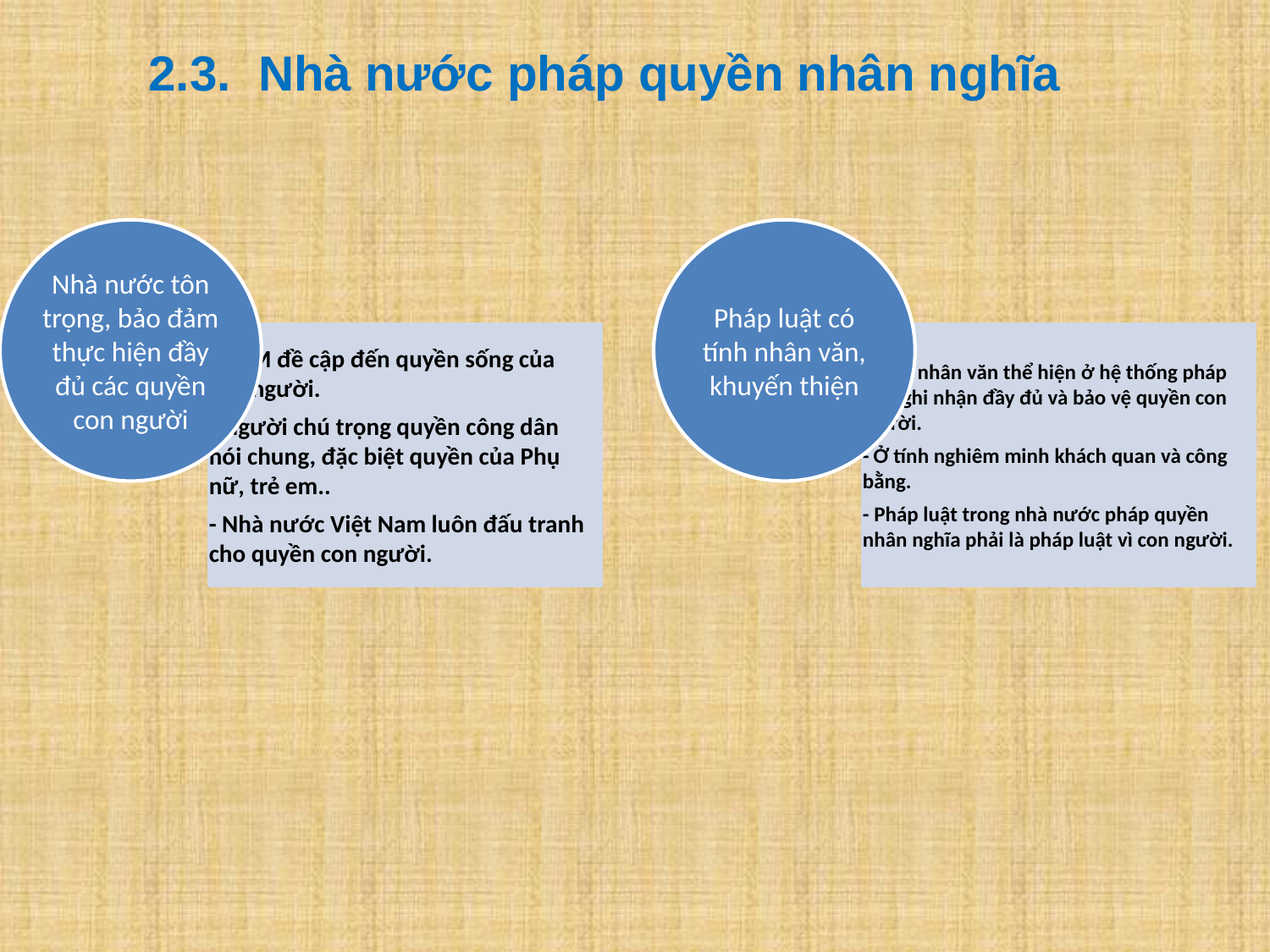

2.3.  Nhà nước pháp quyền nhân nghĩa
- HCM đề cập đến quyền sống của con người.
- Người chú trọng quyền công dân nói chung, đặc biệt quyền của Phụ nữ, trẻ em..
- Nhà nước Việt Nam luôn đấu tranh cho quyền con người.
Nhà nước tôn trọng, bảo đảm thực hiện đầy đủ các quyền con người
- Tính nhân văn thể hiện ở hệ thống pháp luật ghi nhận đầy đủ và bảo vệ quyền con người.
- Ở tính nghiêm minh khách quan và công bằng.
- Pháp luật trong nhà nước pháp quyền nhân nghĩa phải là pháp luật vì con người.
Pháp luật có tính nhân văn, khuyến thiện